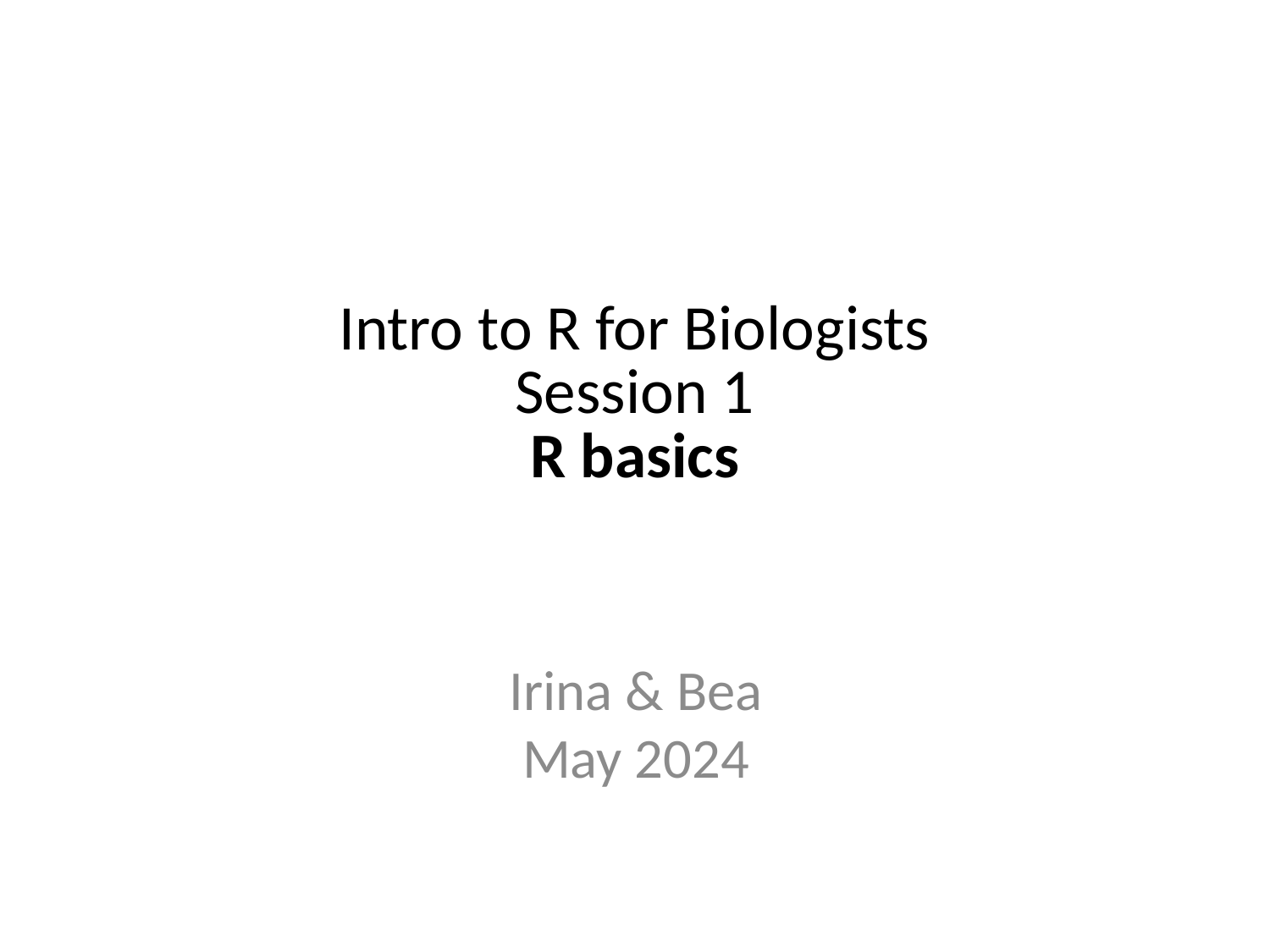

Intro to R for Biologists
Session 1
R basics
Irina & Bea
May 2024